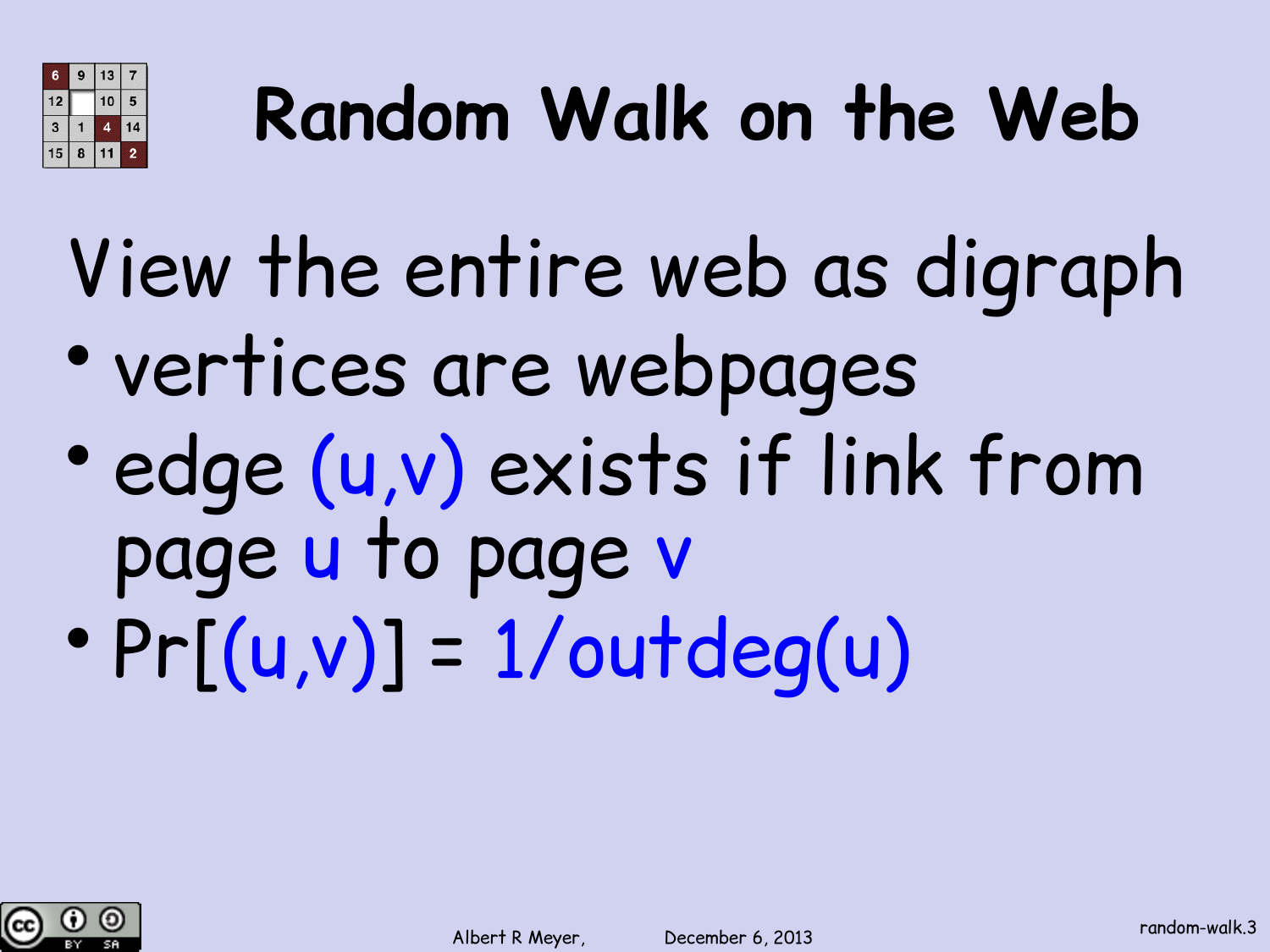

# Random Walk on the Web
View the entire web as digraph
vertices are webpages
edge (u,v) exists if link from page u to page v
Pr[(u,v)] = 1/outdeg(u)
random-walk.3

Albert R Meyer,               December 6, 2013